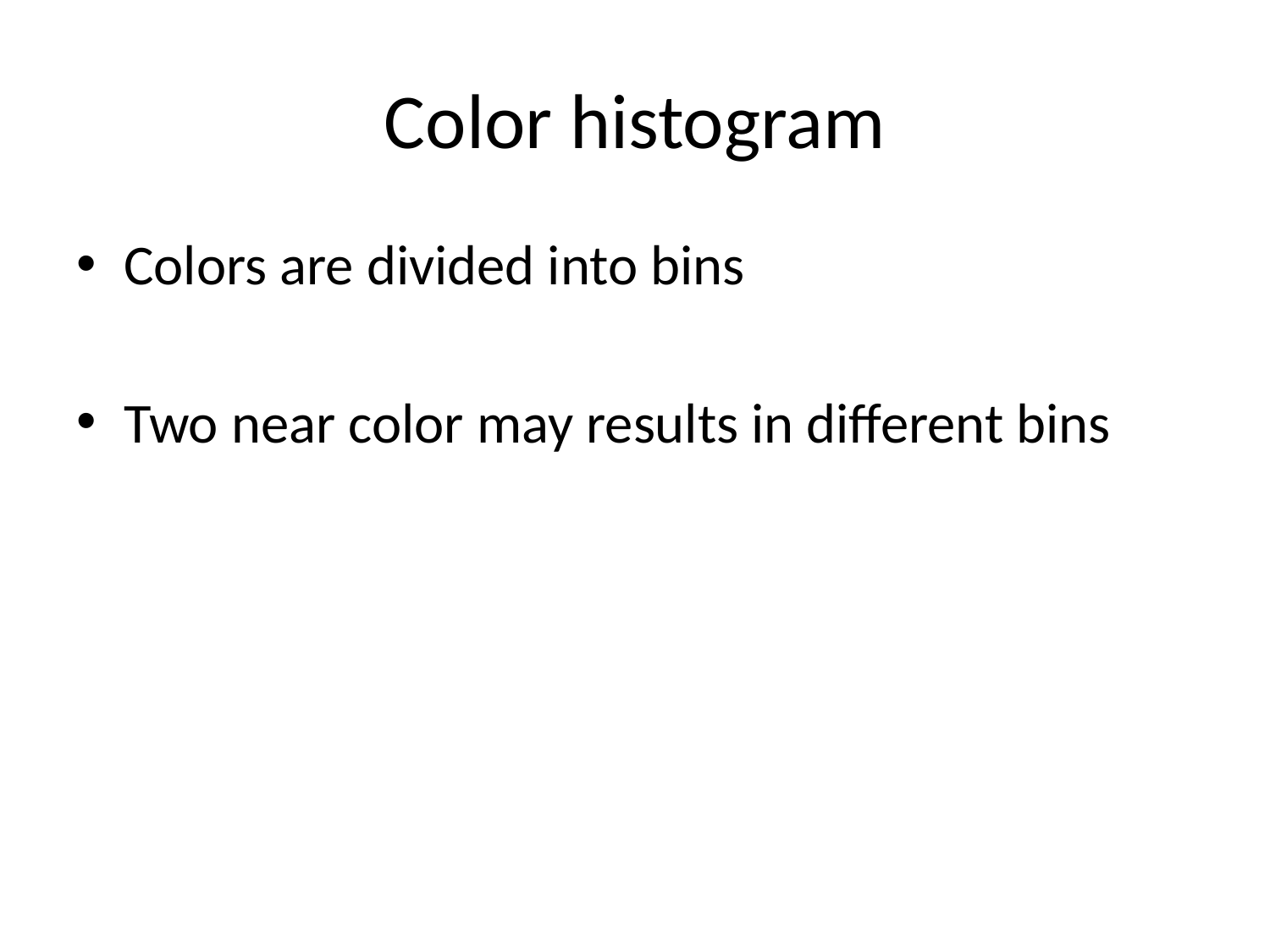

# Color histogram
Colors are divided into bins

Two near color may results in different bins